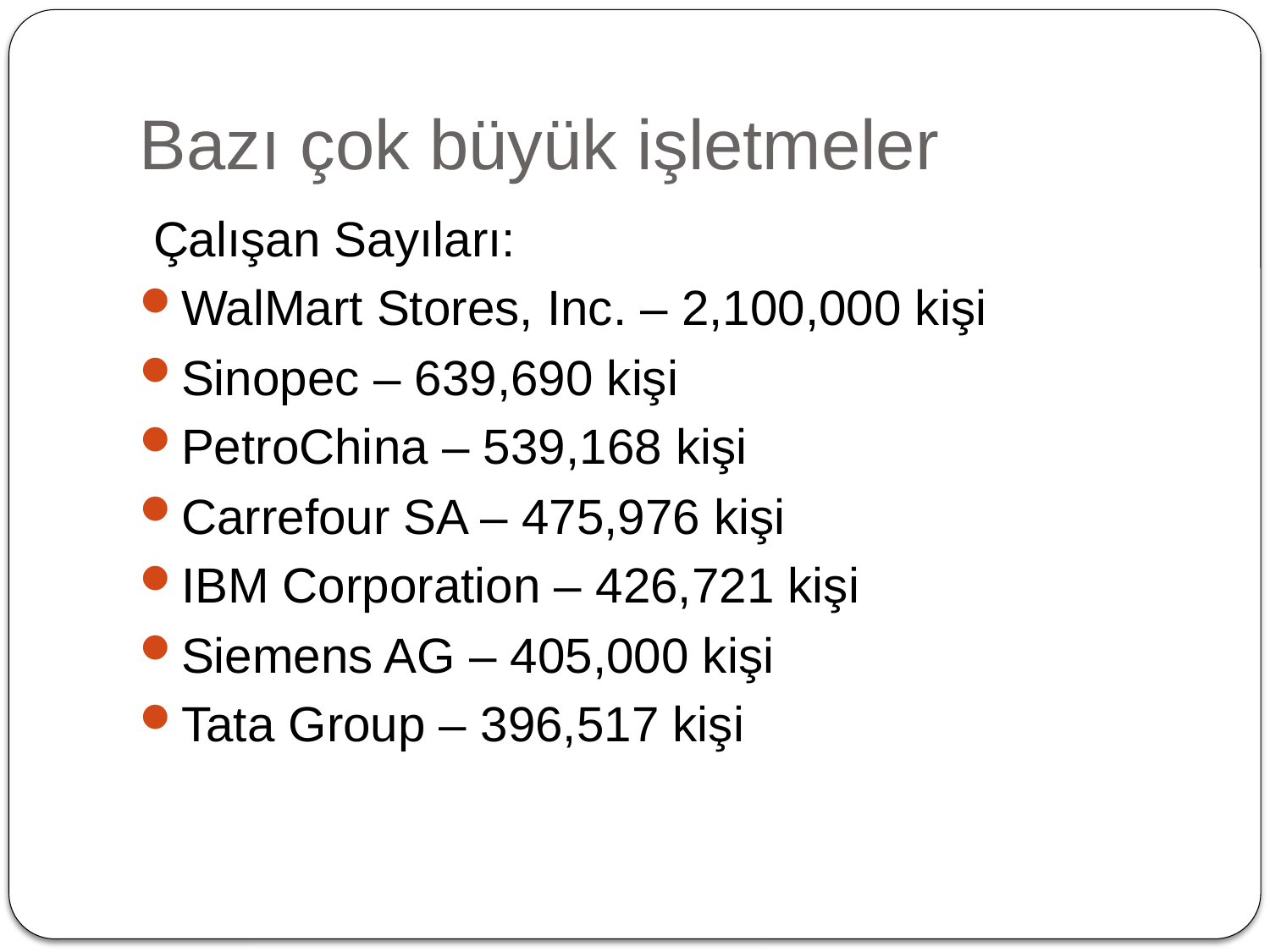

# Bazı çok büyük işletmeler
 Çalışan Sayıları:
WalMart Stores, Inc. – 2,100,000 kişi
Sinopec – 639,690 kişi
PetroChina – 539,168 kişi
Carrefour SA – 475,976 kişi
IBM Corporation – 426,721 kişi
Siemens AG – 405,000 kişi
Tata Group – 396,517 kişi